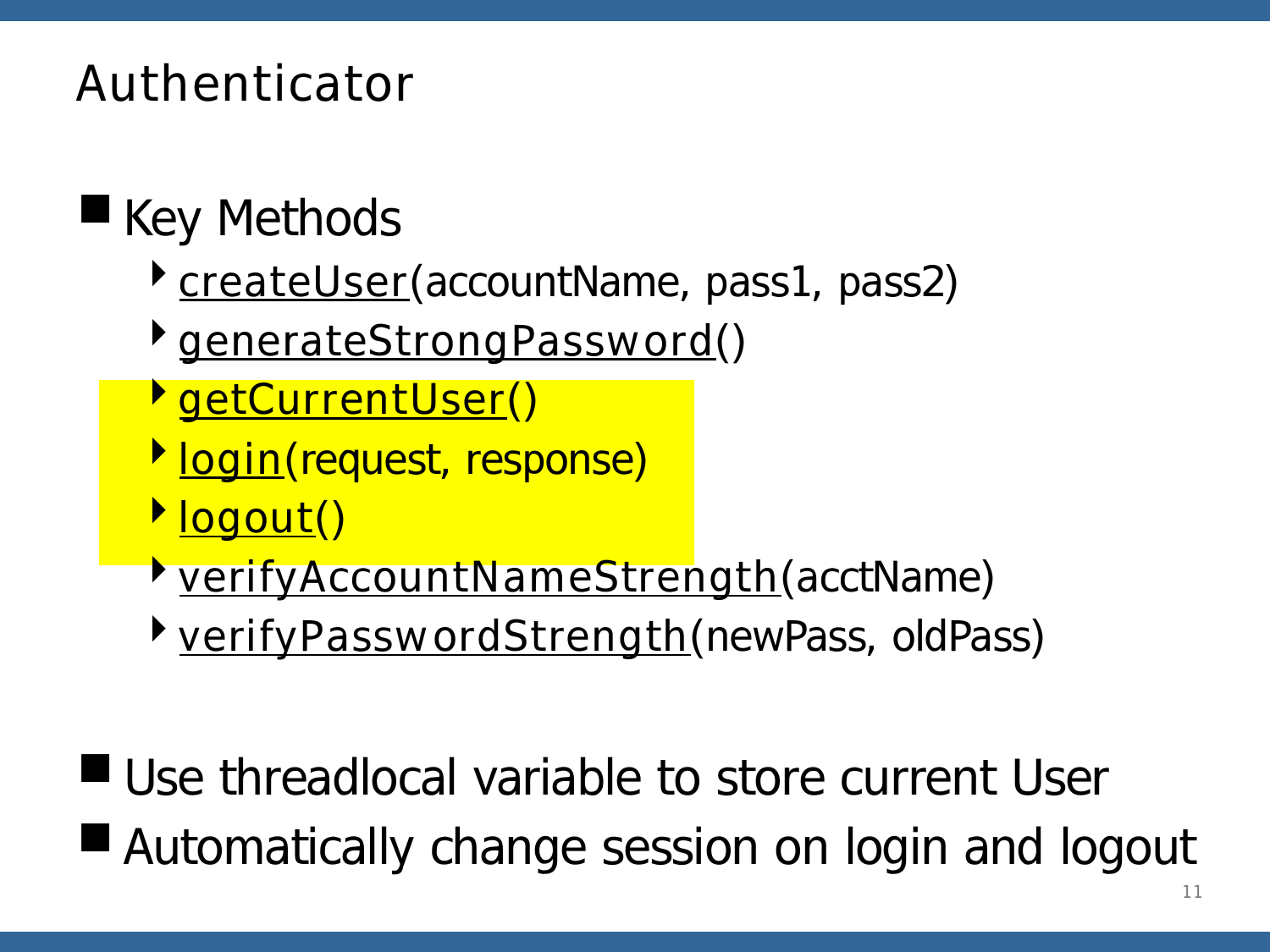

# Authenticator
Key Methods
createUser(accountName, pass1, pass2)
generateStrongPassword()
getCurrentUser()
login(request, response)
logout()
verifyAccountNameStrength(acctName)
verifyPasswordStrength(newPass, oldPass)

Use threadlocal variable to store current User
Automatically change session on login and logout

11